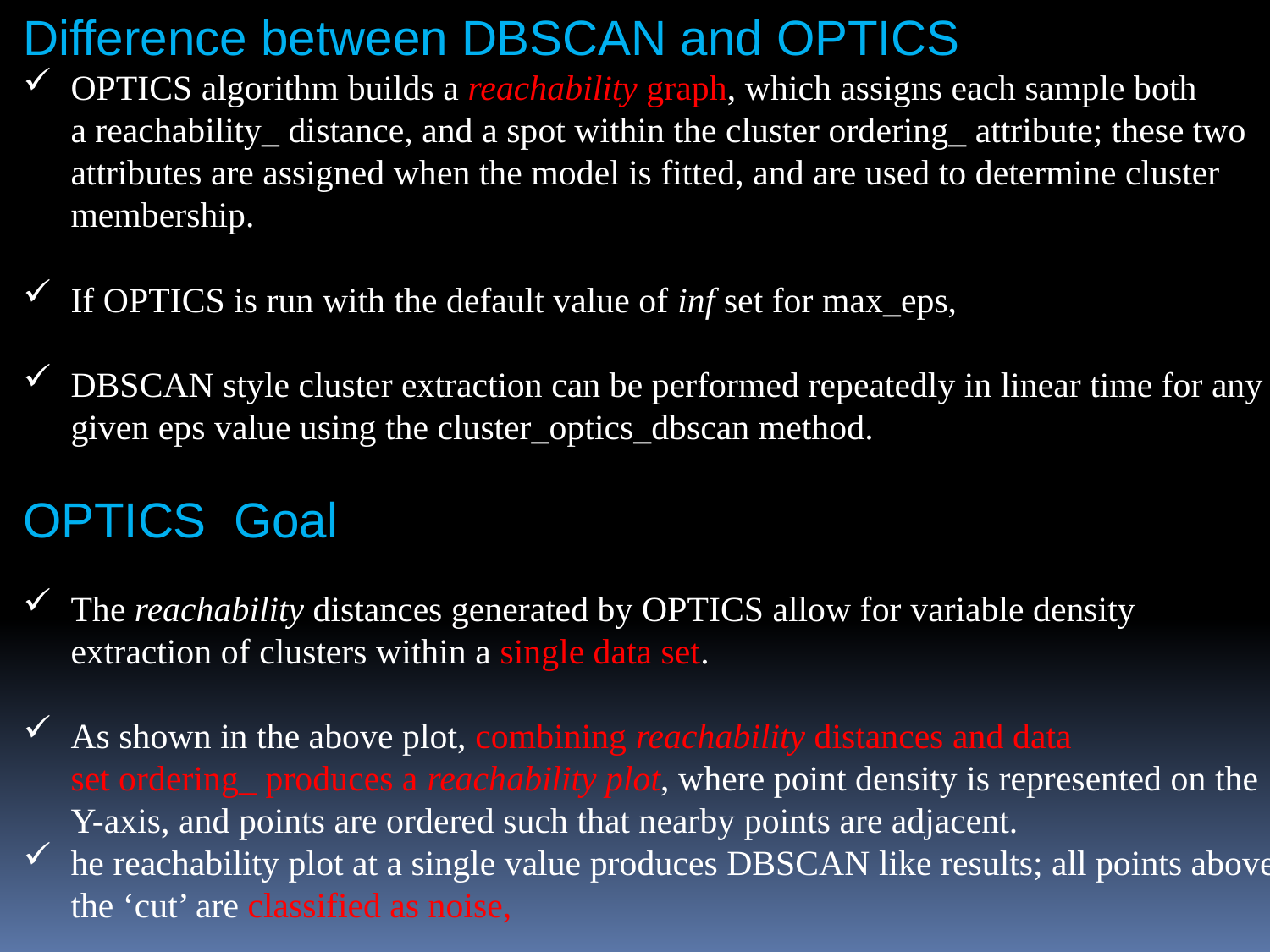

Difference between DBSCAN and OPTICS
OPTICS algorithm builds a reachability graph, which assigns each sample both a reachability_ distance, and a spot within the cluster ordering_ attribute; these two attributes are assigned when the model is fitted, and are used to determine cluster membership.

If OPTICS is run with the default value of inf set for max_eps,

DBSCAN style cluster extraction can be performed repeatedly in linear time for any given eps value using the cluster_optics_dbscan method.

OPTICS  Goal

The reachability distances generated by OPTICS allow for variable density extraction of clusters within a single data set.

As shown in the above plot, combining reachability distances and data set ordering_ produces a reachability plot, where point density is represented on the Y-axis, and points are ordered such that nearby points are adjacent.
he reachability plot at a single value produces DBSCAN like results; all points above the ‘cut’ are classified as noise,